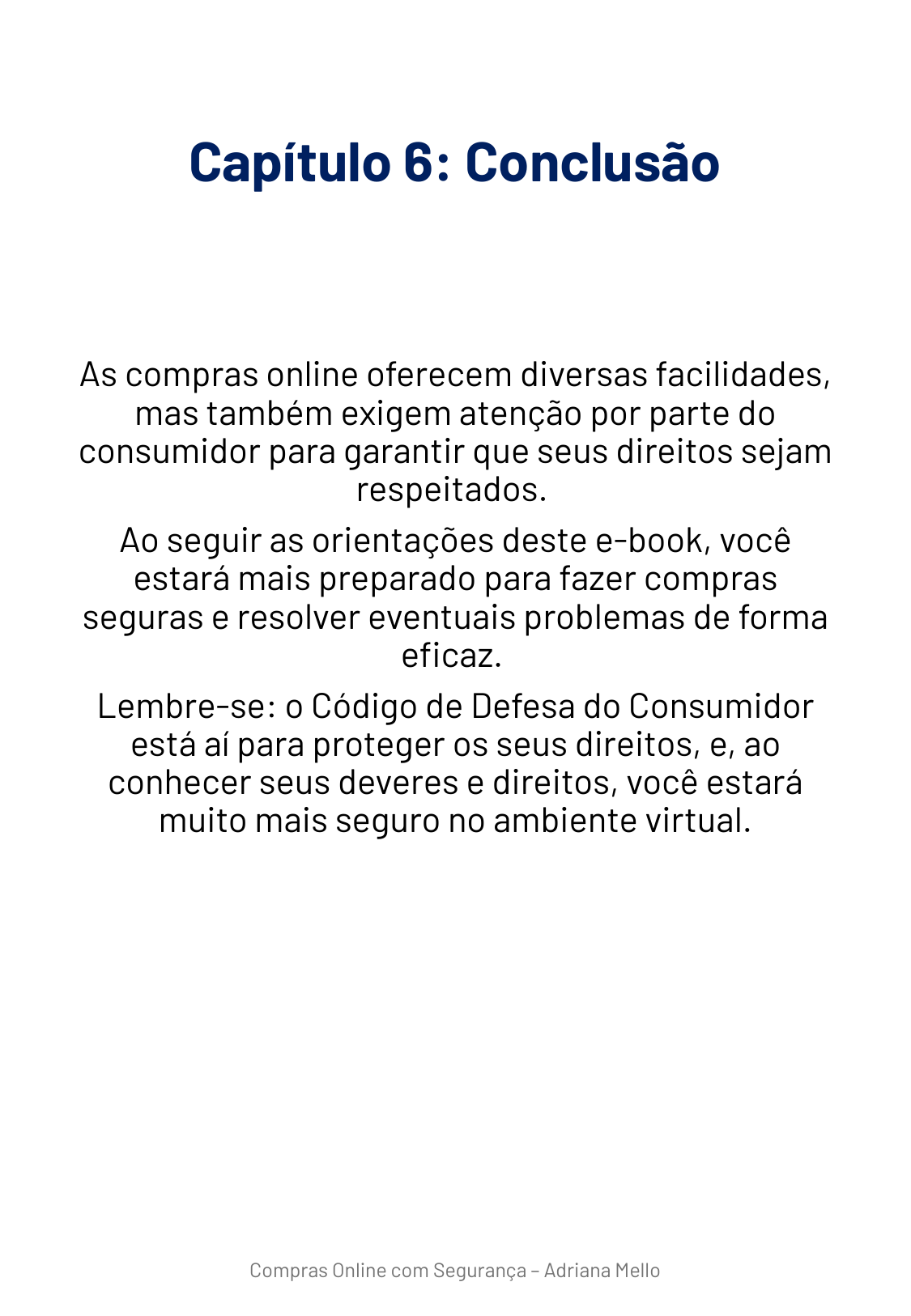

# Capítulo 6: Conclusão
As compras online oferecem diversas facilidades, mas também exigem atenção por parte do consumidor para garantir que seus direitos sejam respeitados.
Ao seguir as orientações deste e-book, você estará mais preparado para fazer compras seguras e resolver eventuais problemas de forma eficaz.
Lembre-se: o Código de Defesa do Consumidor está aí para proteger os seus direitos, e, ao conhecer seus deveres e direitos, você estará muito mais seguro no ambiente virtual.

Compras Online com Segurança – Adriana Mello